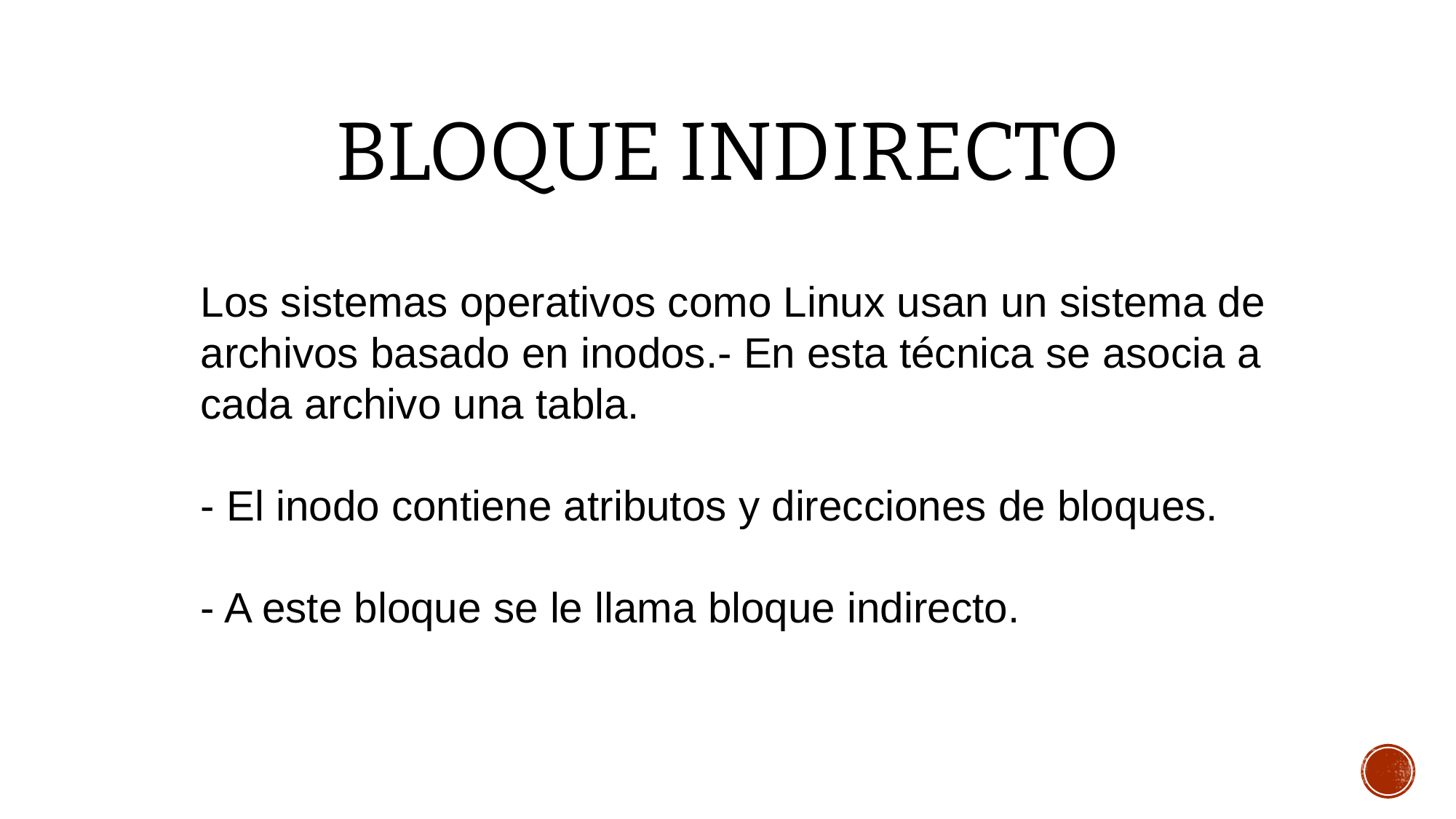

# Bloque indirecto
Los sistemas operativos como Linux usan un sistema de archivos basado en inodos.- En esta técnica se asocia a cada archivo una tabla.

- El inodo contiene atributos y direcciones de bloques.

- A este bloque se le llama bloque indirecto.